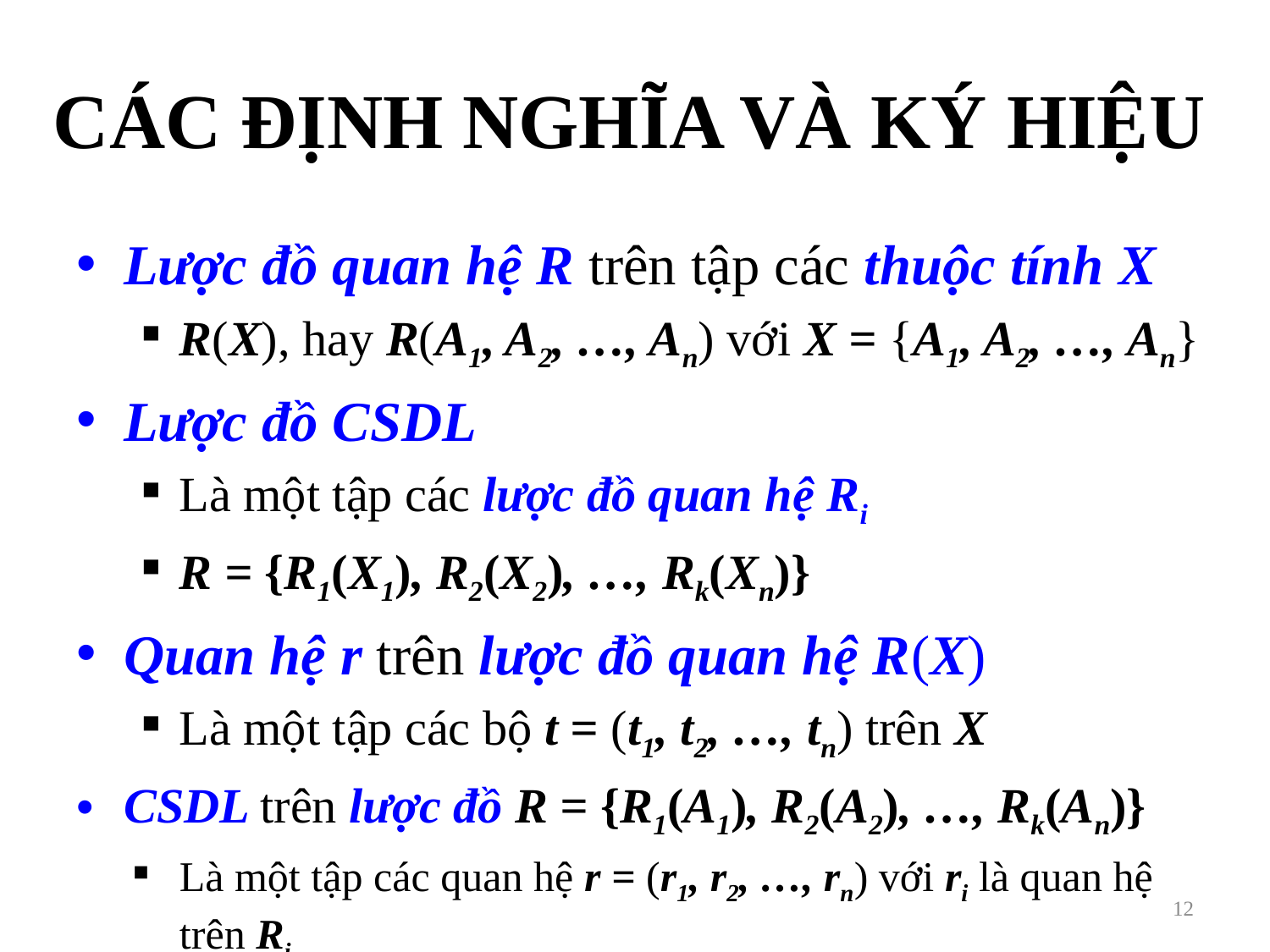

# CÁC ĐỊNH NGHĨA VÀ KÝ HIỆU
Lược đồ quan hệ R trên tập các thuộc tính X
R(X), hay R(A1, A2, …, An) với X = {A1, A2, …, An}
Lược đồ CSDL
Là một tập các lược đồ quan hệ Ri
R = {R1(X1), R2(X2), …, Rk(Xn)}
Quan hệ r trên lược đồ quan hệ R(X)
Là một tập các bộ t = (t1, t2, …, tn) trên X
CSDL trên lược đồ R = {R1(A1), R2(A2), …, Rk(An)}
Là một tập các quan hệ r = (r1, r2, …, rn) với ri là quan hệ trên Ri
12